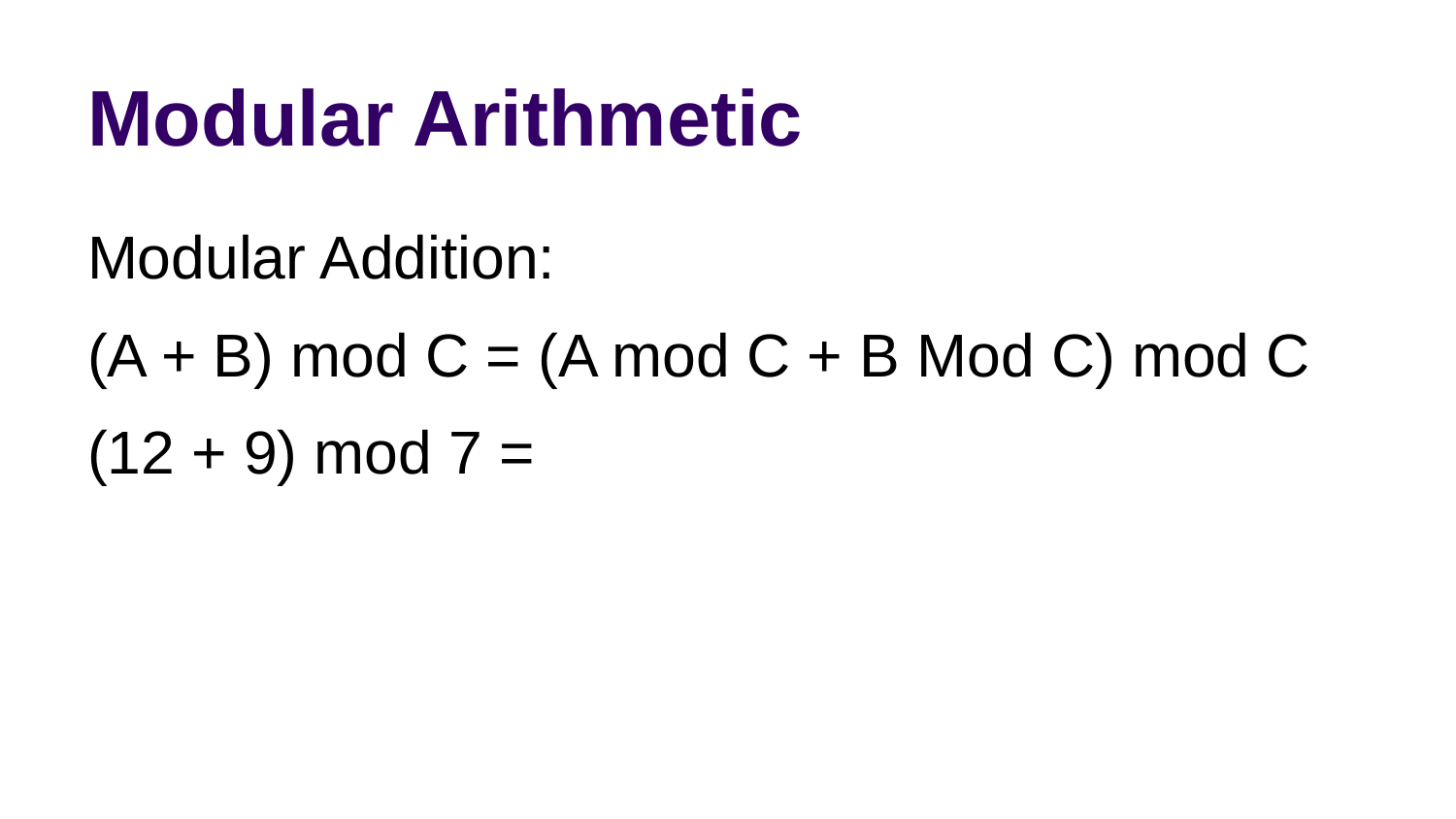

# Modular Arithmetic
Modular Addition:
(A + B) mod C = (A mod C + B Mod C) mod C
(12 + 9) mod 7 =